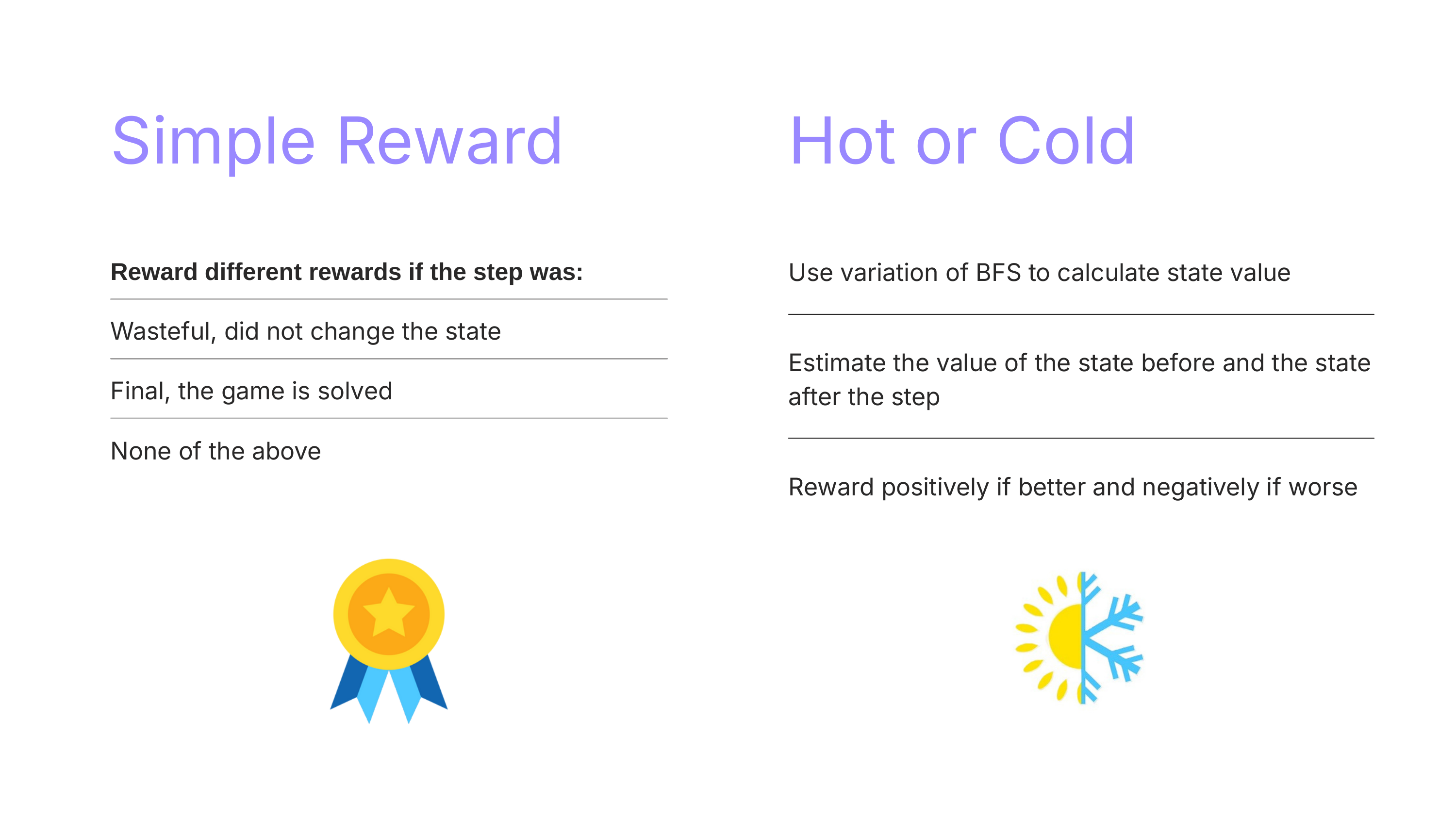

Simple Reward
None of the above
Hot or Cold
Use variation of BFS to calculate state value

Estimate the value of the state before and the state after the step

Reward positively if better and negatively if worse
Reward different rewards if the step was:

Wasteful, did not change the state

Final, the game is solved